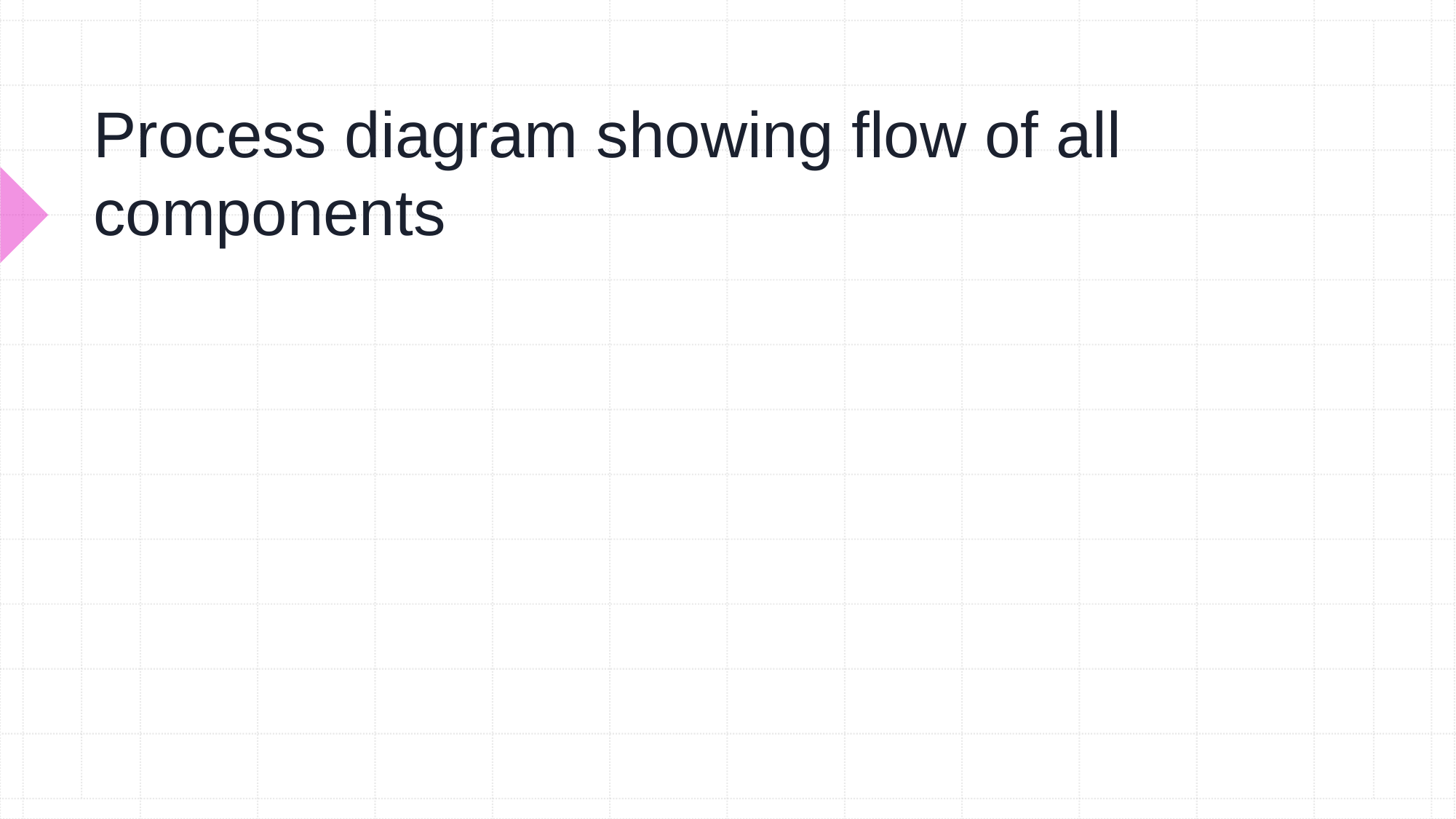

# Process diagram showing flow of all components